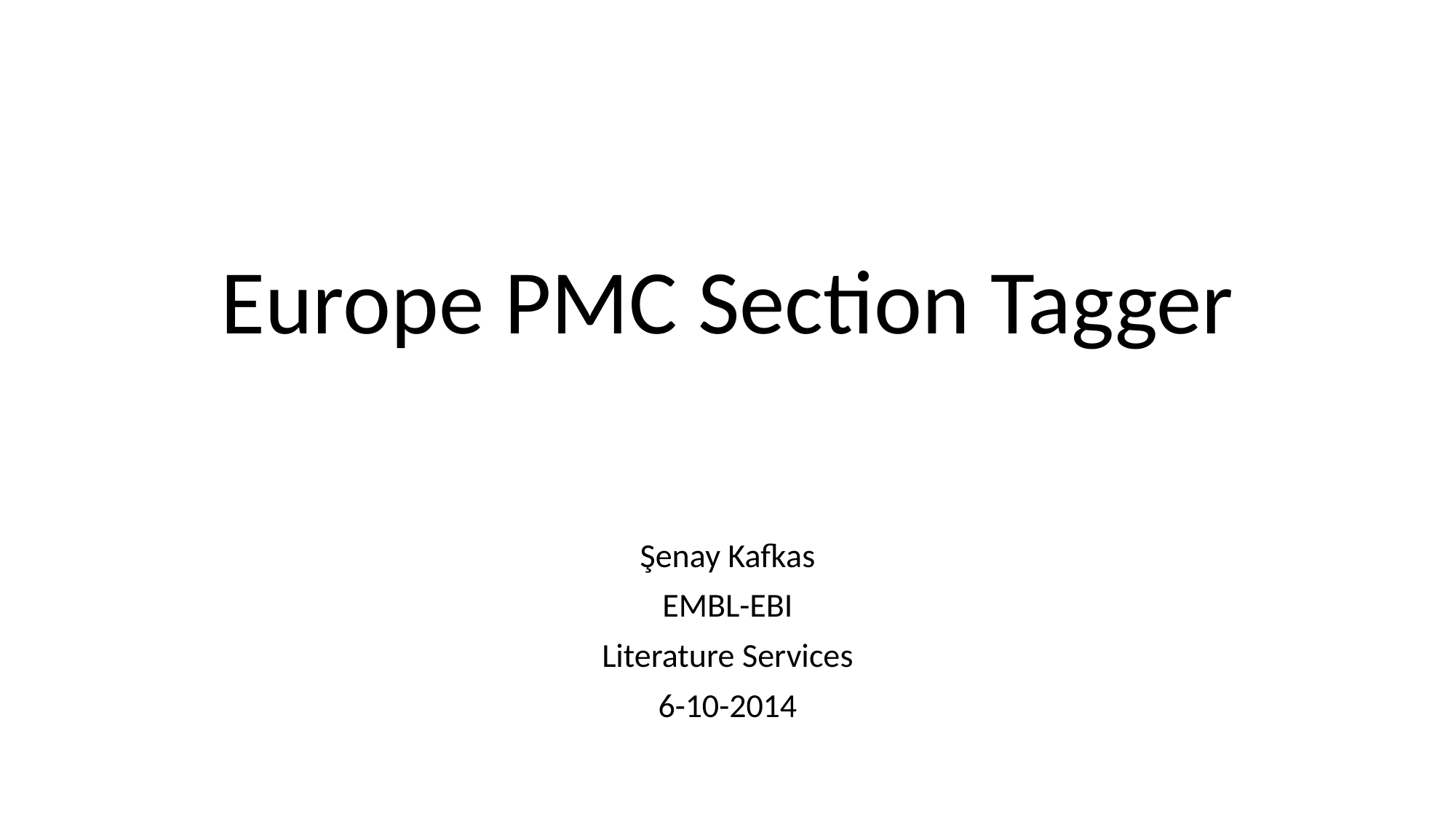

# Europe PMC Section Tagger
Şenay Kafkas
EMBL-EBI
Literature Services
6-10-2014